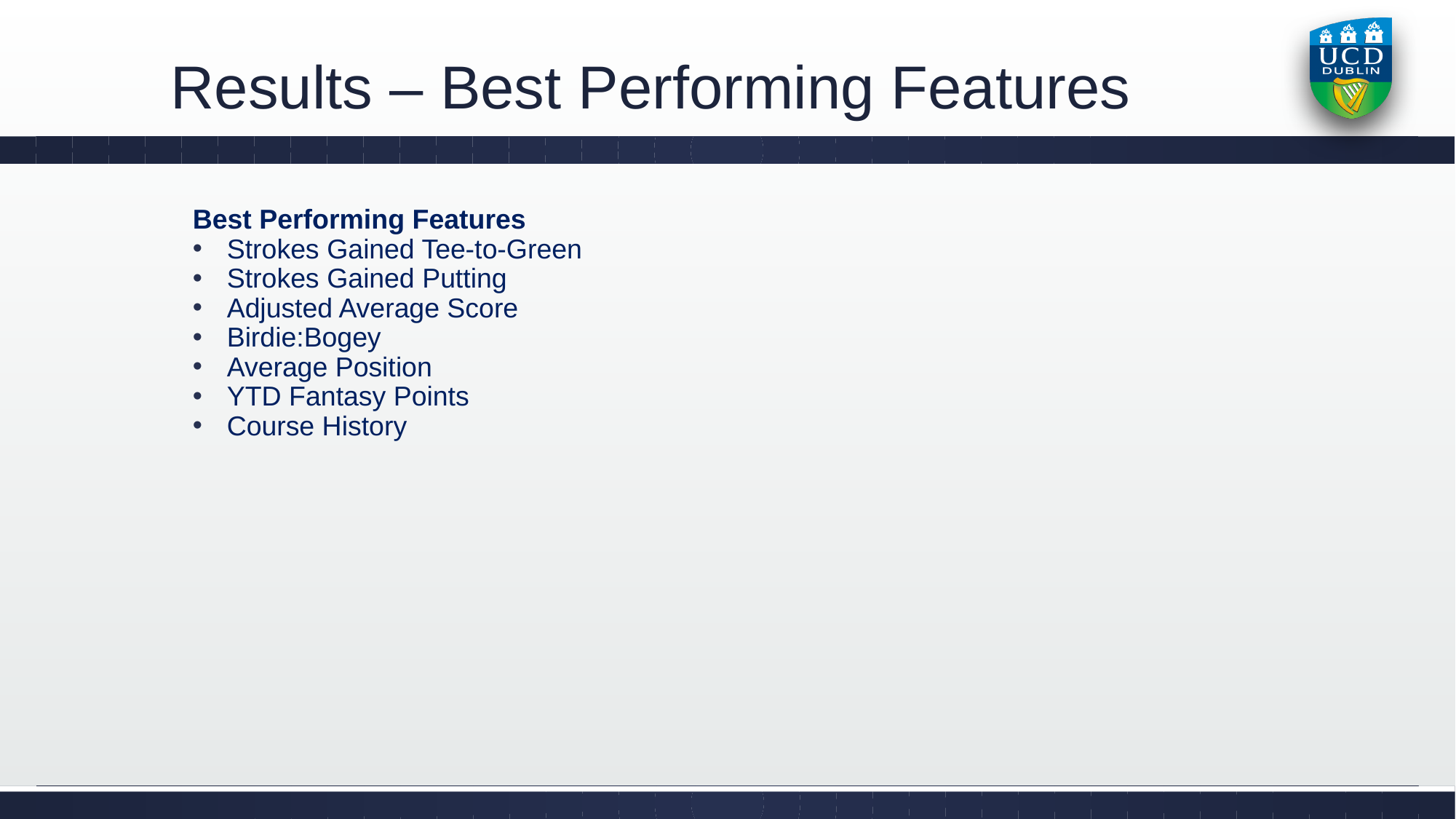

# Results – Best Performing Features
Best Performing Features
Strokes Gained Tee-to-Green
Strokes Gained Putting
Adjusted Average Score
Birdie:Bogey
Average Position
YTD Fantasy Points
Course History